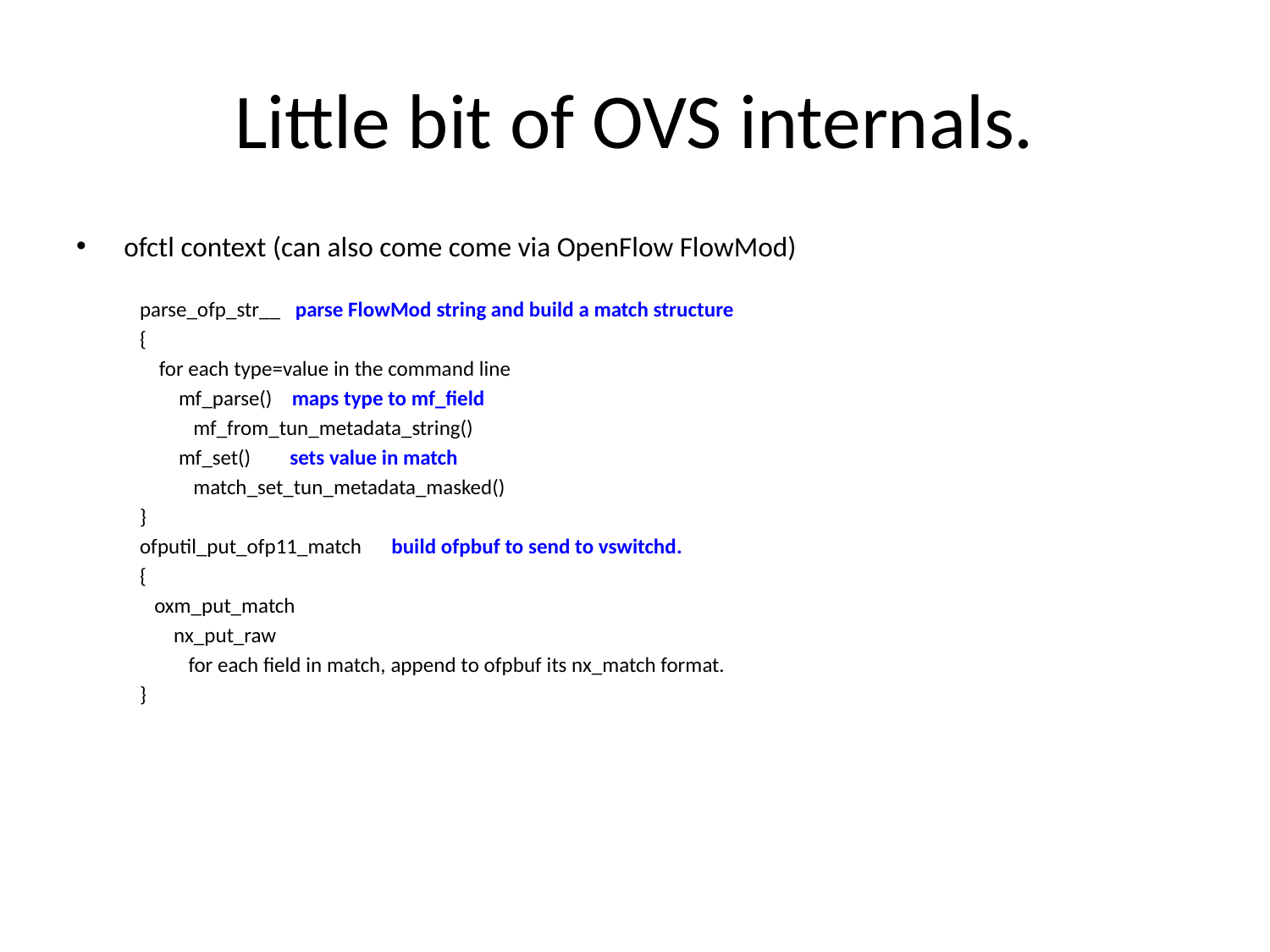

# Little bit of OVS internals.
ofctl context (can also come come via OpenFlow FlowMod)

parse_ofp_str__   parse FlowMod string and build a match structure
{
    for each type=value in the command line
        mf_parse()    maps type to mf_field
           mf_from_tun_metadata_string()
        mf_set()        sets value in match
           match_set_tun_metadata_masked()
}
ofputil_put_ofp11_match      build ofpbuf to send to vswitchd.
{
   oxm_put_match
       nx_put_raw
          for each field in match, append to ofpbuf its nx_match format.
}